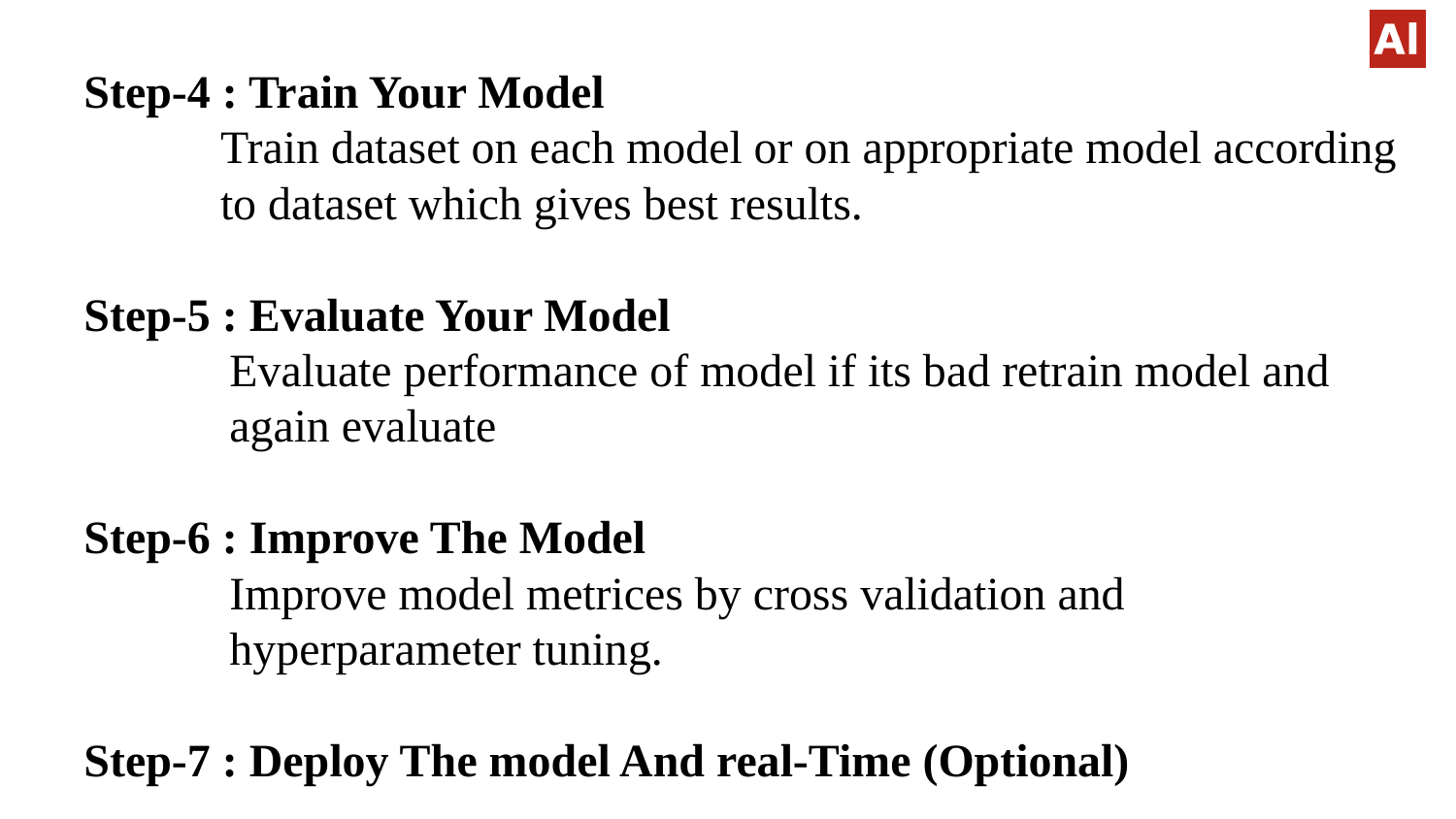

Step-4 : Train Your Model
Train dataset on each model or on appropriate model according to dataset which gives best results.

Step-5 : Evaluate Your Model
Evaluate performance of model if its bad retrain model and again evaluate

Step-6 : Improve The Model
Improve model metrices by cross validation and  hyperparameter tuning.

Step-7 : Deploy The model And real-Time (Optional)